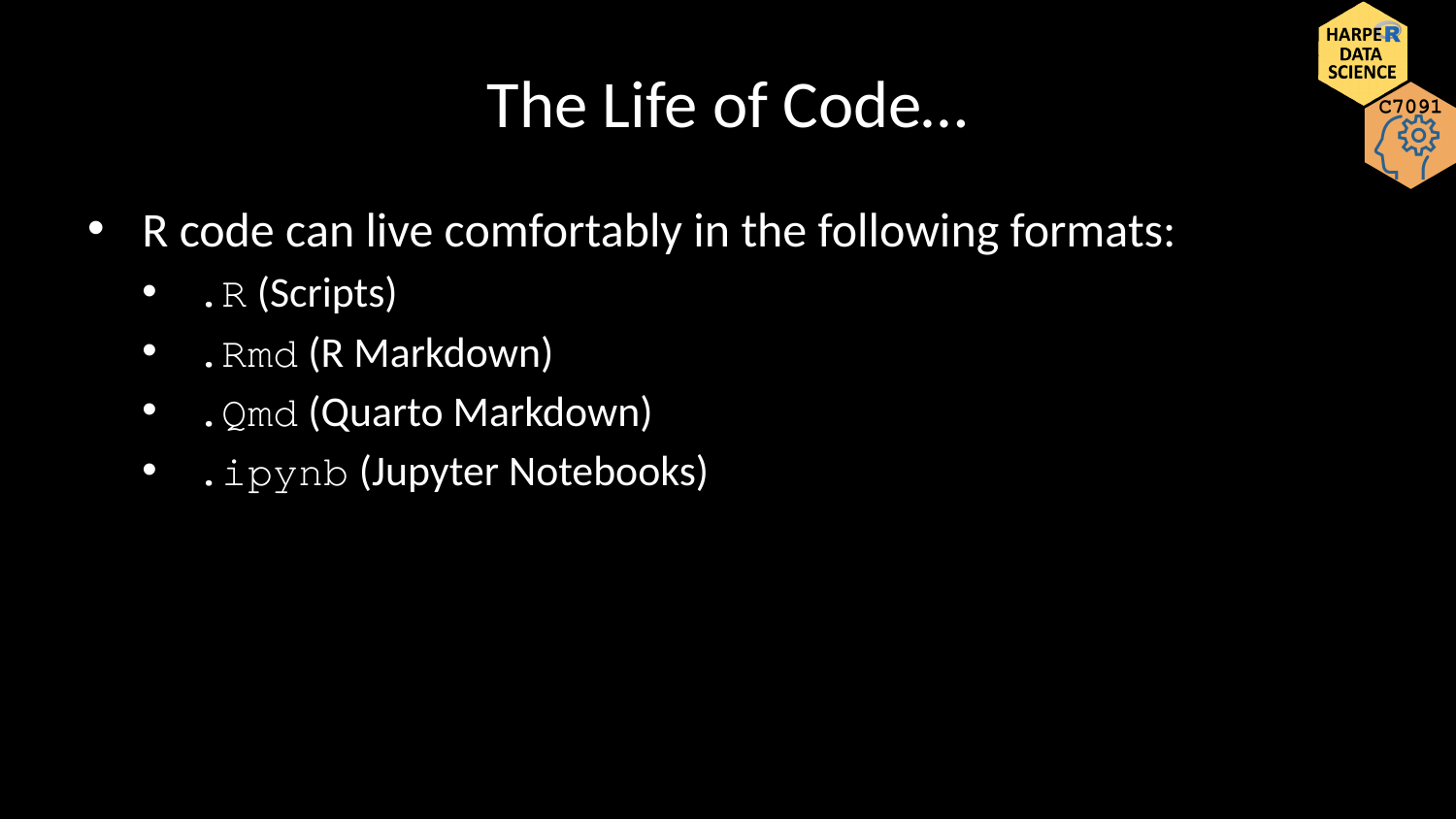

# The Life of Code…
R code can live comfortably in the following formats:
.R (Scripts)
.Rmd (R Markdown)
.Qmd (Quarto Markdown)
.ipynb (Jupyter Notebooks)